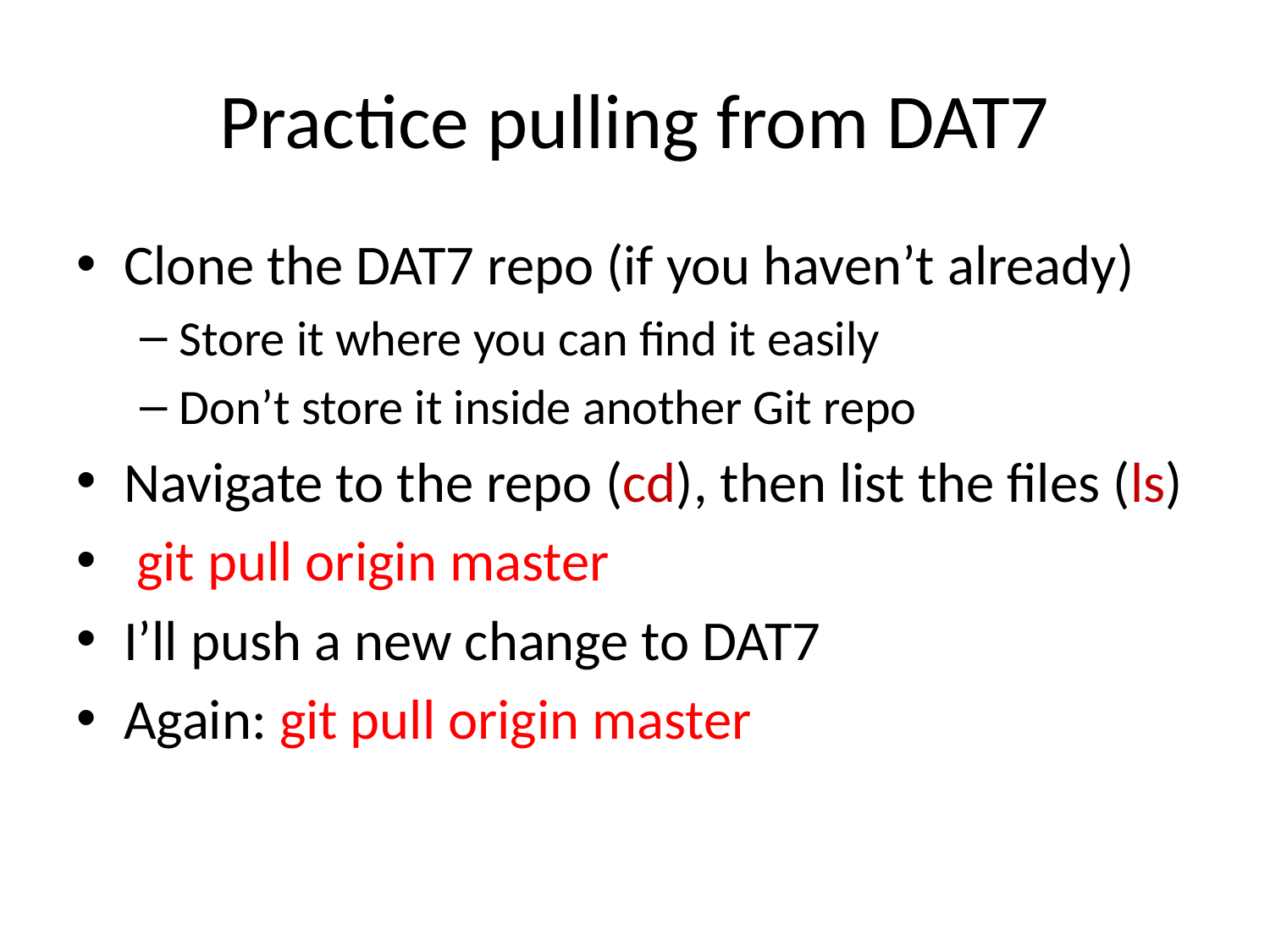

# Practice pulling from DAT7
Clone the DAT7 repo (if you haven’t already)
Store it where you can find it easily
Don’t store it inside another Git repo
Navigate to the repo (cd), then list the files (ls)
 git pull origin master
I’ll push a new change to DAT7
Again: git pull origin master